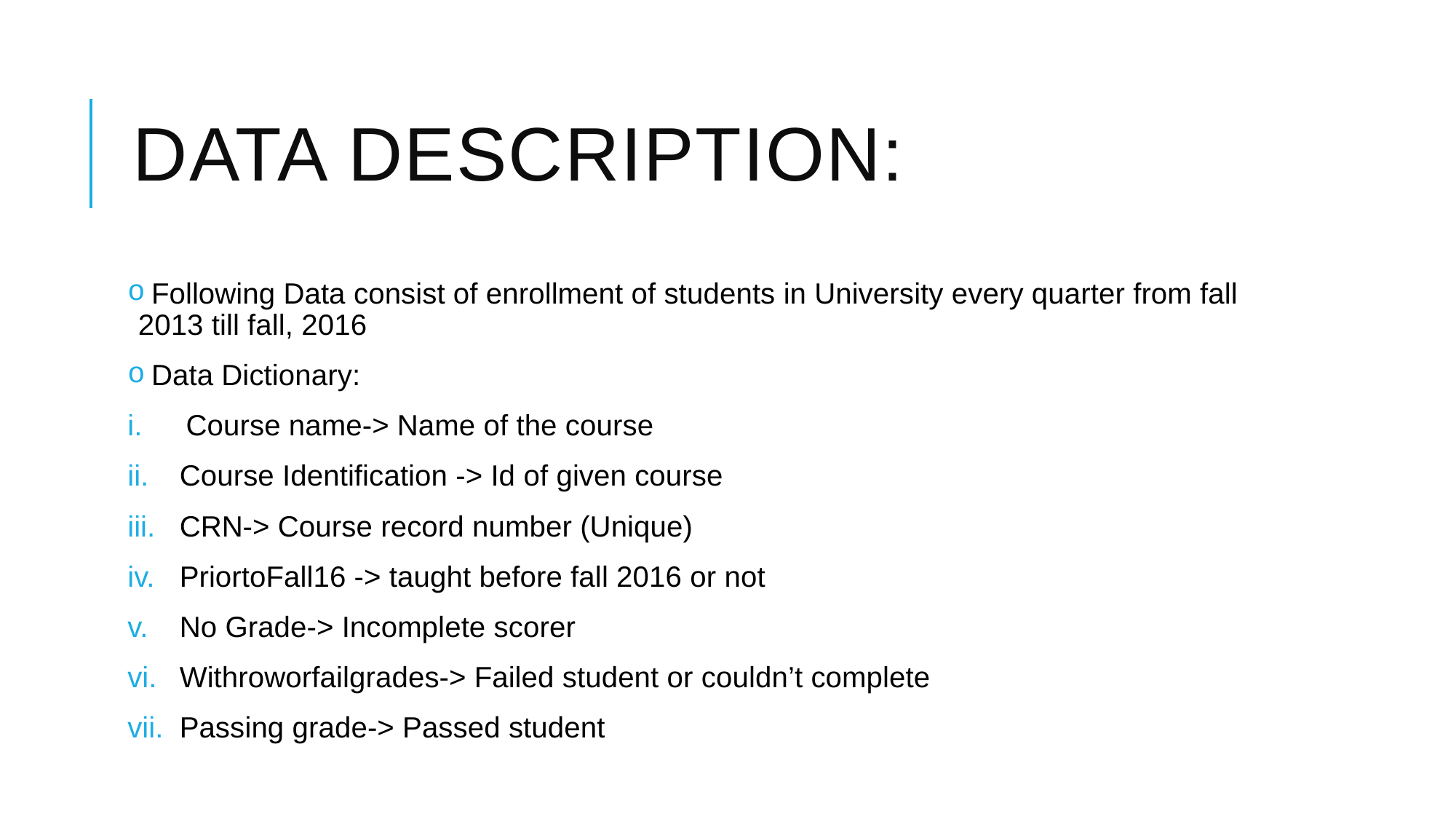

# Data Description:
 Following Data consist of enrollment of students in University every quarter from fall 2013 till fall, 2016
 Data Dictionary:
Course name-> Name of the course
Course Identification -> Id of given course
CRN-> Course record number (Unique)
PriortoFall16 -> taught before fall 2016 or not
No Grade-> Incomplete scorer
Withroworfailgrades-> Failed student or couldn’t complete
Passing grade-> Passed student